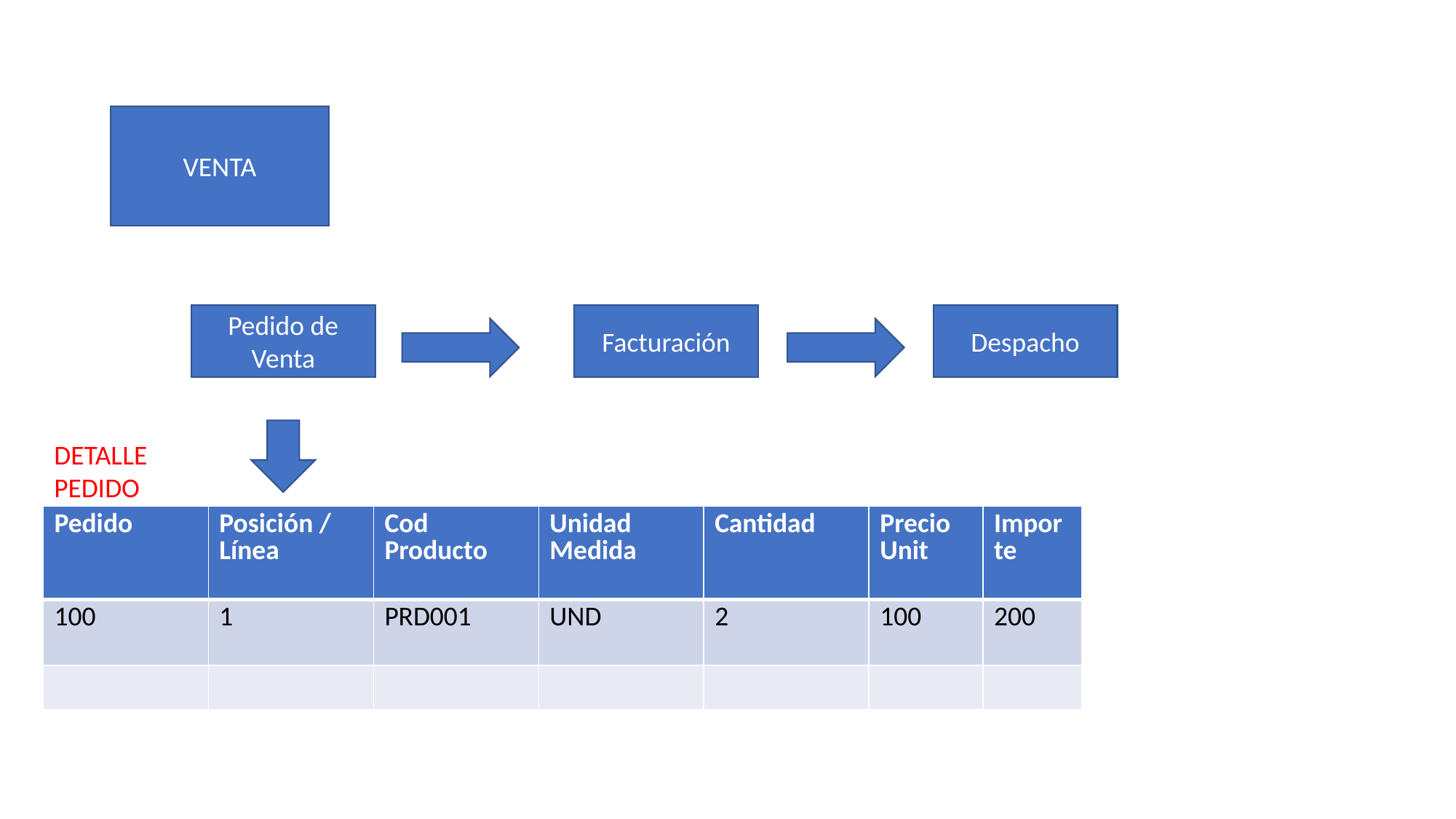

VENTA
Pedido de Venta
Facturación
Despacho

DETALLE PEDIDO
| Pedido | Posición / Línea | Cod Producto | Unidad Medida | Cantidad | Precio Unit | Importe |
| --- | --- | --- | --- | --- | --- | --- |
| 100 | 1 | PRD001 | UND | 2 | 100 | 200 |
|  |  |  |  |  |  |  |